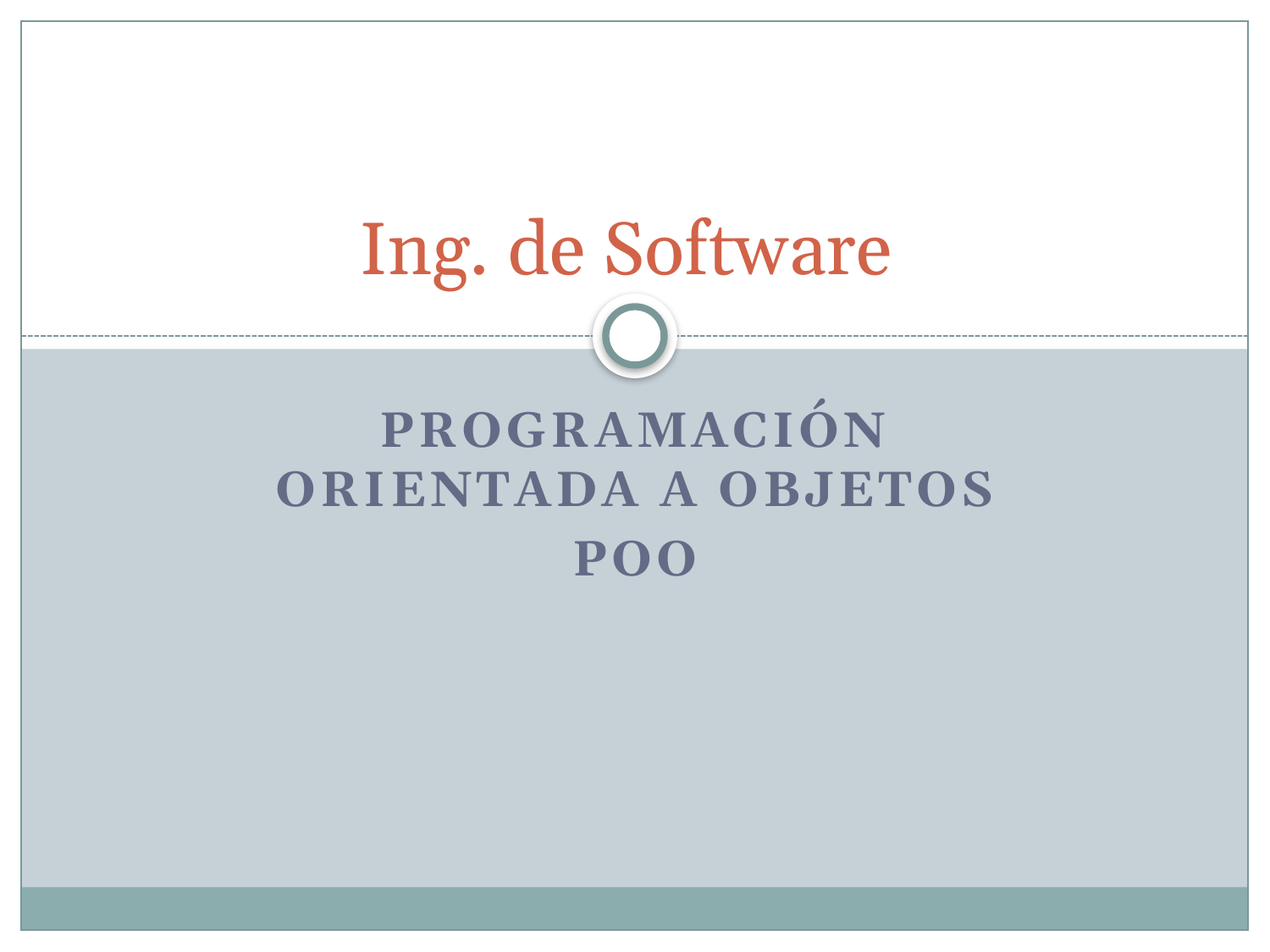

# Ing. de Software
Programación Orientada a objetos
POO